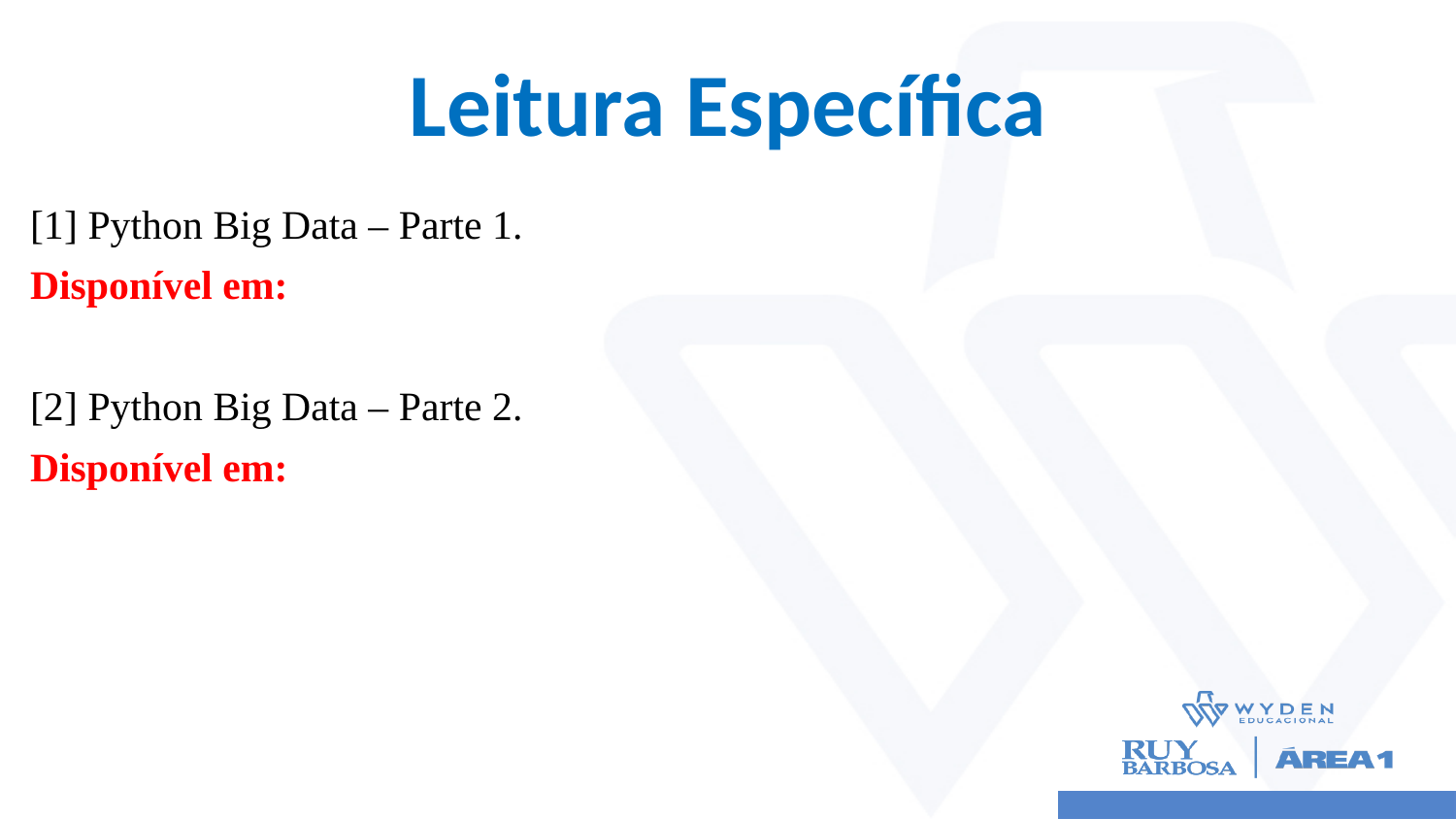

# Leitura Específica
[1] Python Big Data – Parte 1.
Disponível em:

[2] Python Big Data – Parte 2.
Disponível em: